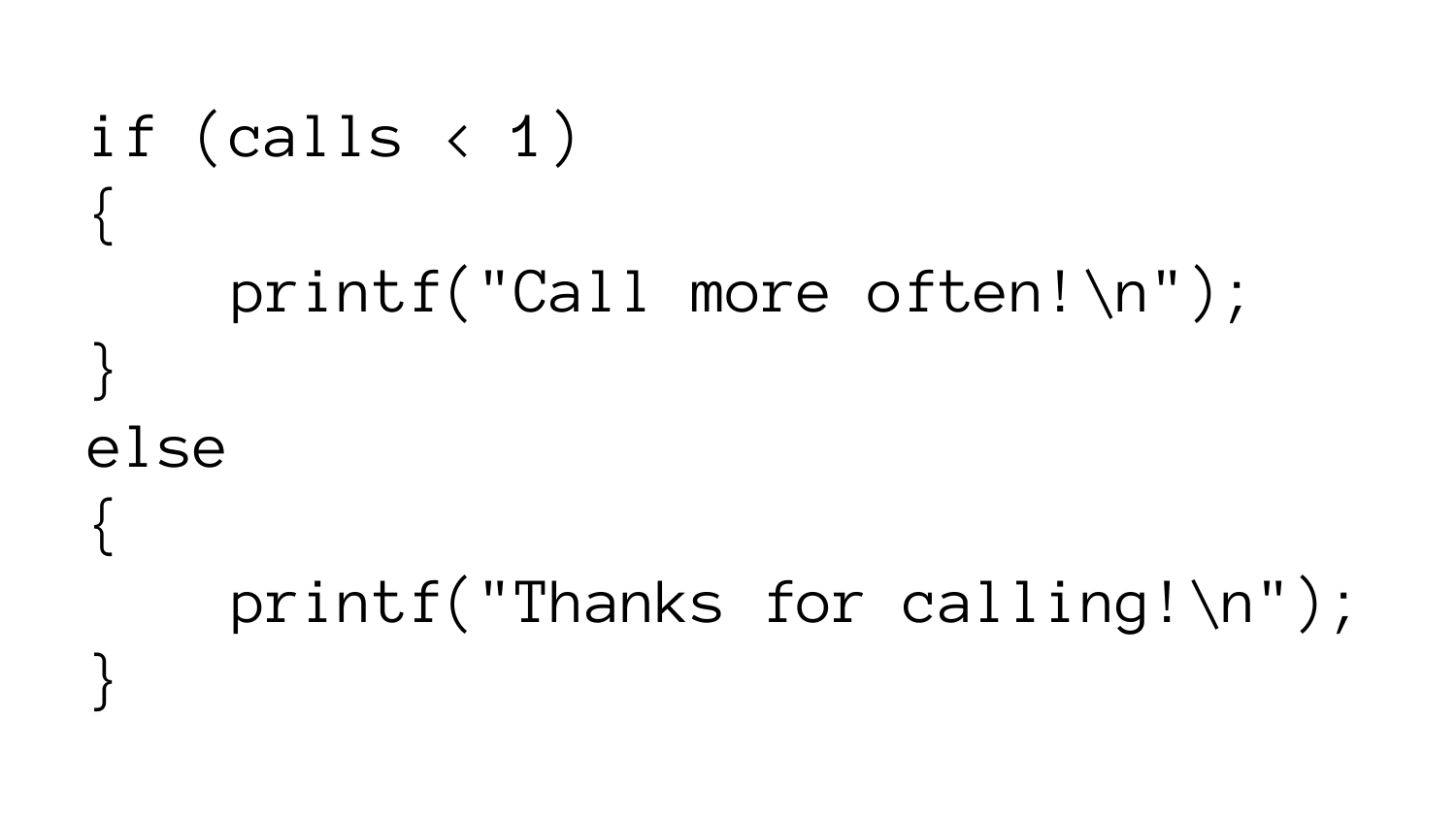

if (calls < 1)
{
printf("Call more often!\n");
}
else
{
printf("Thanks for calling!\n");
}